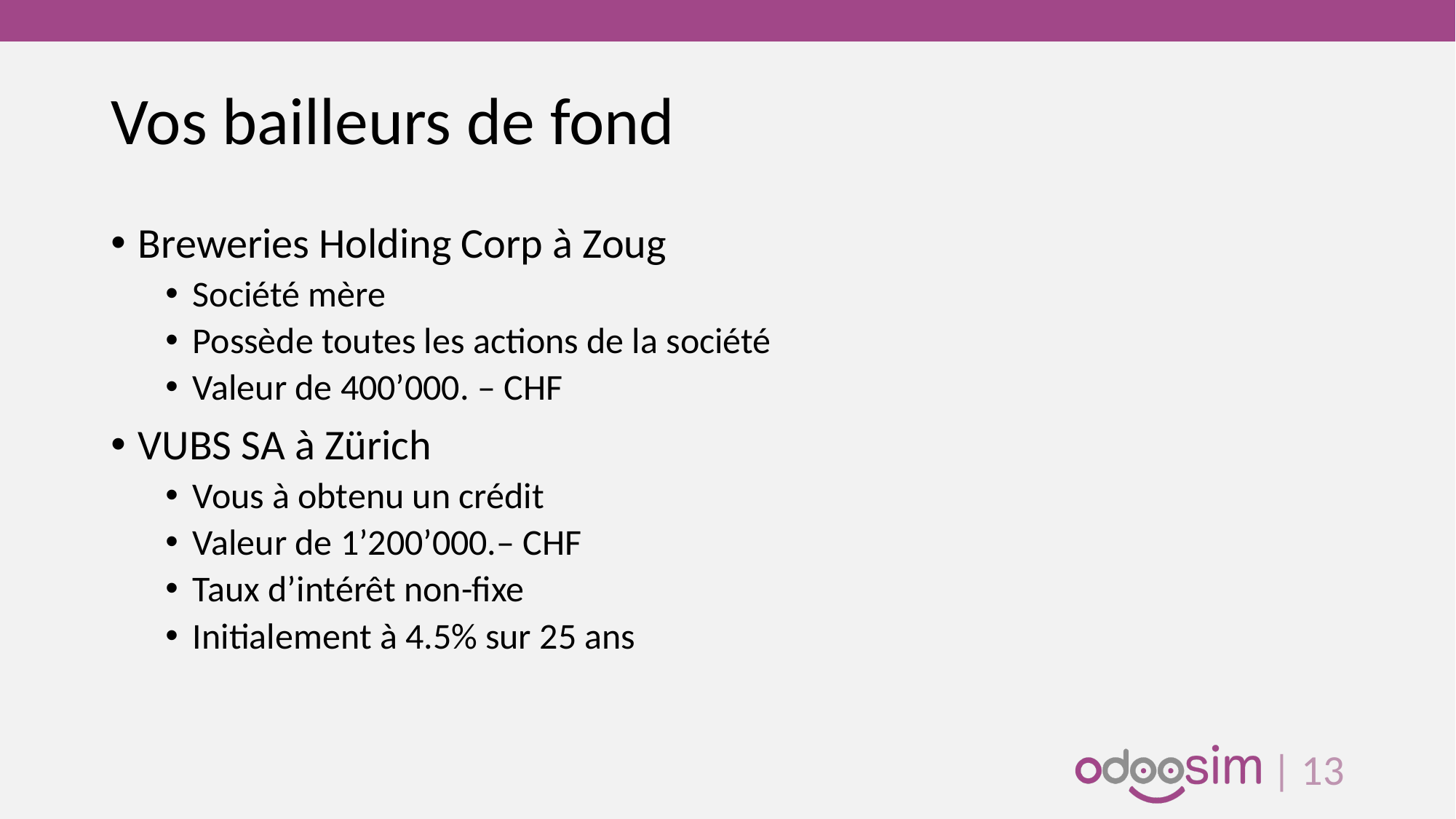

# Vos bailleurs de fond
Breweries Holding Corp à Zoug
Société mère
Possède toutes les actions de la société
Valeur de 400’000. – CHF
VUBS SA à Zürich
Vous à obtenu un crédit
Valeur de 1’200’000.– CHF
Taux d’intérêt non-fixe
Initialement à 4.5% sur 25 ans
| 13